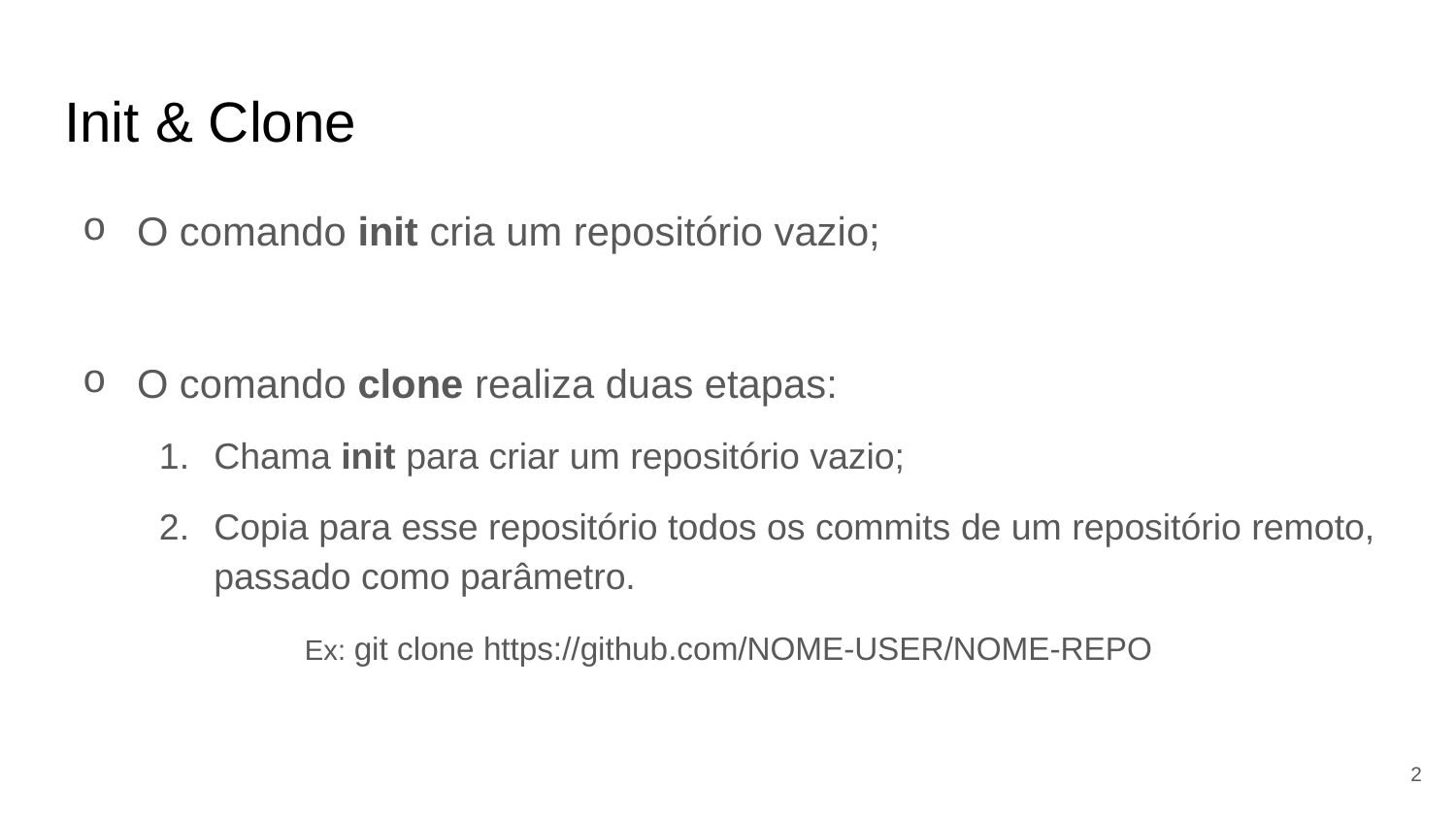

# Init & Clone
O comando init cria um repositório vazio;

O comando clone realiza duas etapas:
Chama init para criar um repositório vazio;
Copia para esse repositório todos os commits de um repositório remoto, passado como parâmetro.
	Ex: git clone https://github.com/NOME-USER/NOME-REPO

2